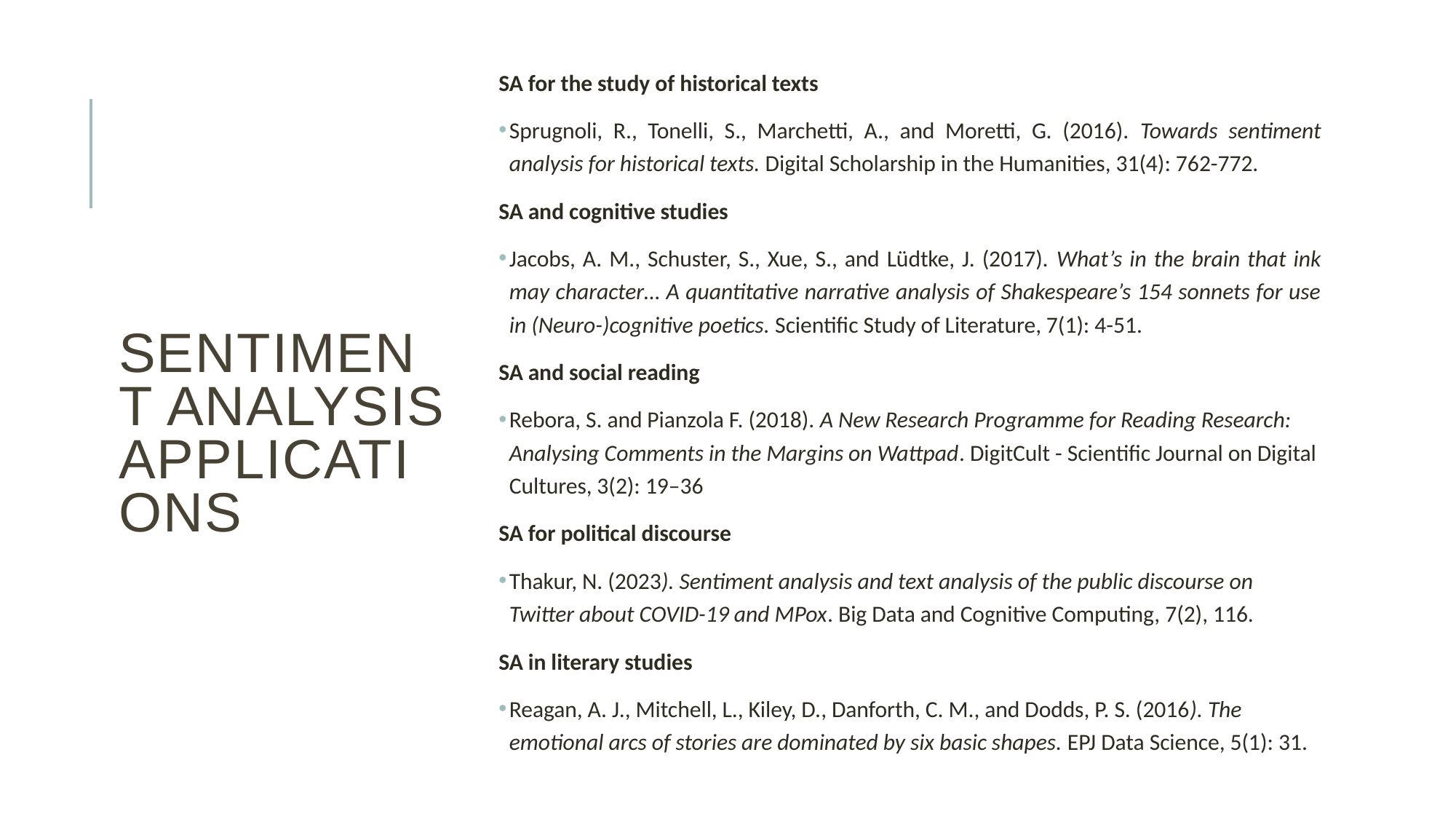

SA for the study of historical texts
Sprugnoli, R., Tonelli, S., Marchetti, A., and Moretti, G. (2016). Towards sentiment analysis for historical texts. Digital Scholarship in the Humanities, 31(4): 762-772.
SA and cognitive studies
Jacobs, A. M., Schuster, S., Xue, S., and Lüdtke, J. (2017). What’s in the brain that ink may character… A quantitative narrative analysis of Shakespeare’s 154 sonnets for use in (Neuro-)cognitive poetics. Scientific Study of Literature, 7(1): 4-51.
SA and social reading
Rebora, S. and Pianzola F. (2018). A New Research Programme for Reading Research: Analysing Comments in the Margins on Wattpad. DigitCult - Scientific Journal on Digital Cultures, 3(2): 19–36
SA for political discourse
Thakur, N. (2023). Sentiment analysis and text analysis of the public discourse on Twitter about COVID-19 and MPox. Big Data and Cognitive Computing, 7(2), 116.
SA in literary studies
Reagan, A. J., Mitchell, L., Kiley, D., Danforth, C. M., and Dodds, P. S. (2016). The emotional arcs of stories are dominated by six basic shapes. EPJ Data Science, 5(1): 31.

# SENTIMENT ANALYSIS applications